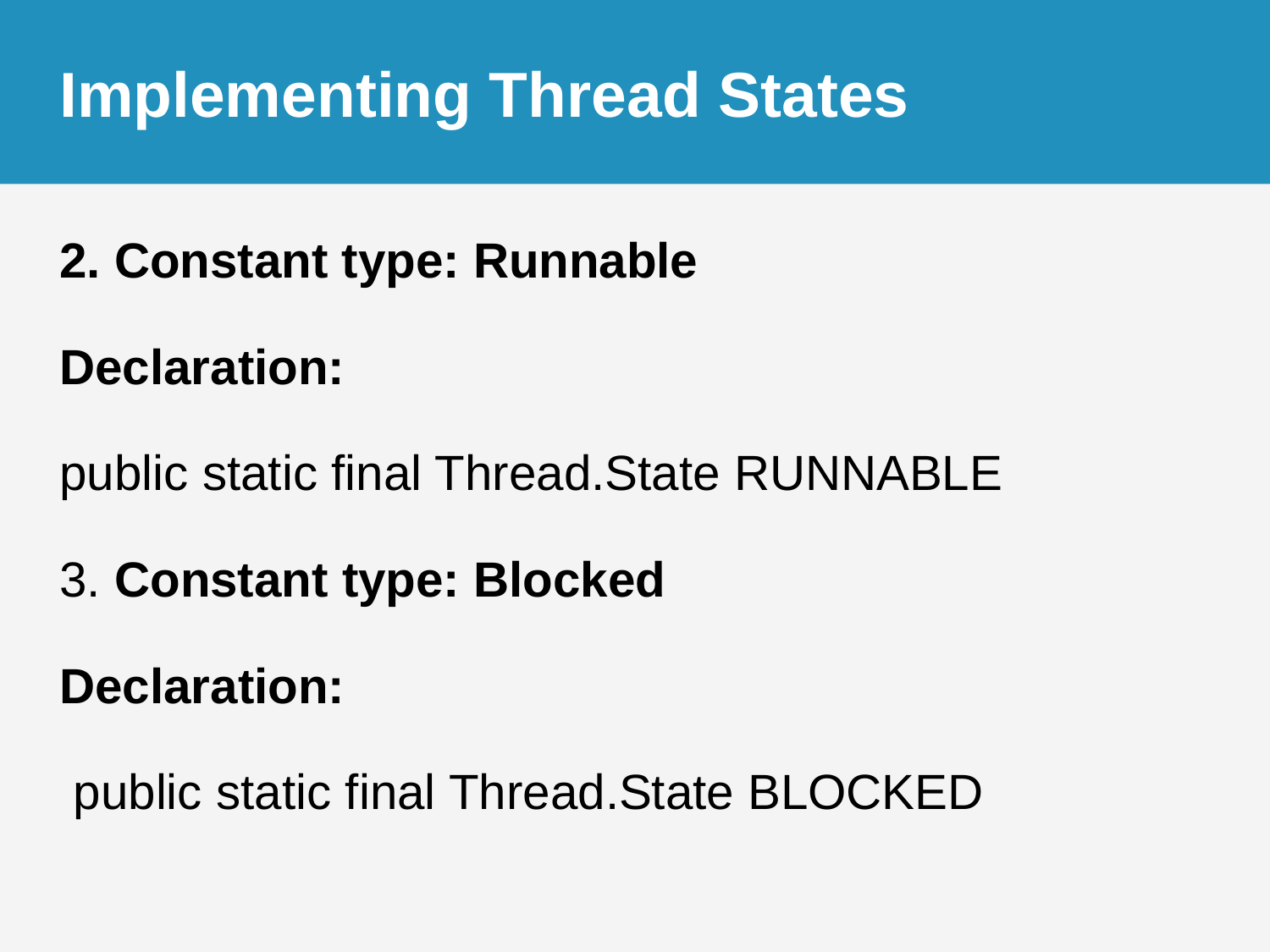

# Implementing Thread States
2. Constant type: Runnable
Declaration:
public static final Thread.State RUNNABLE
3. Constant type: Blocked
Declaration:
 public static final Thread.State BLOCKED